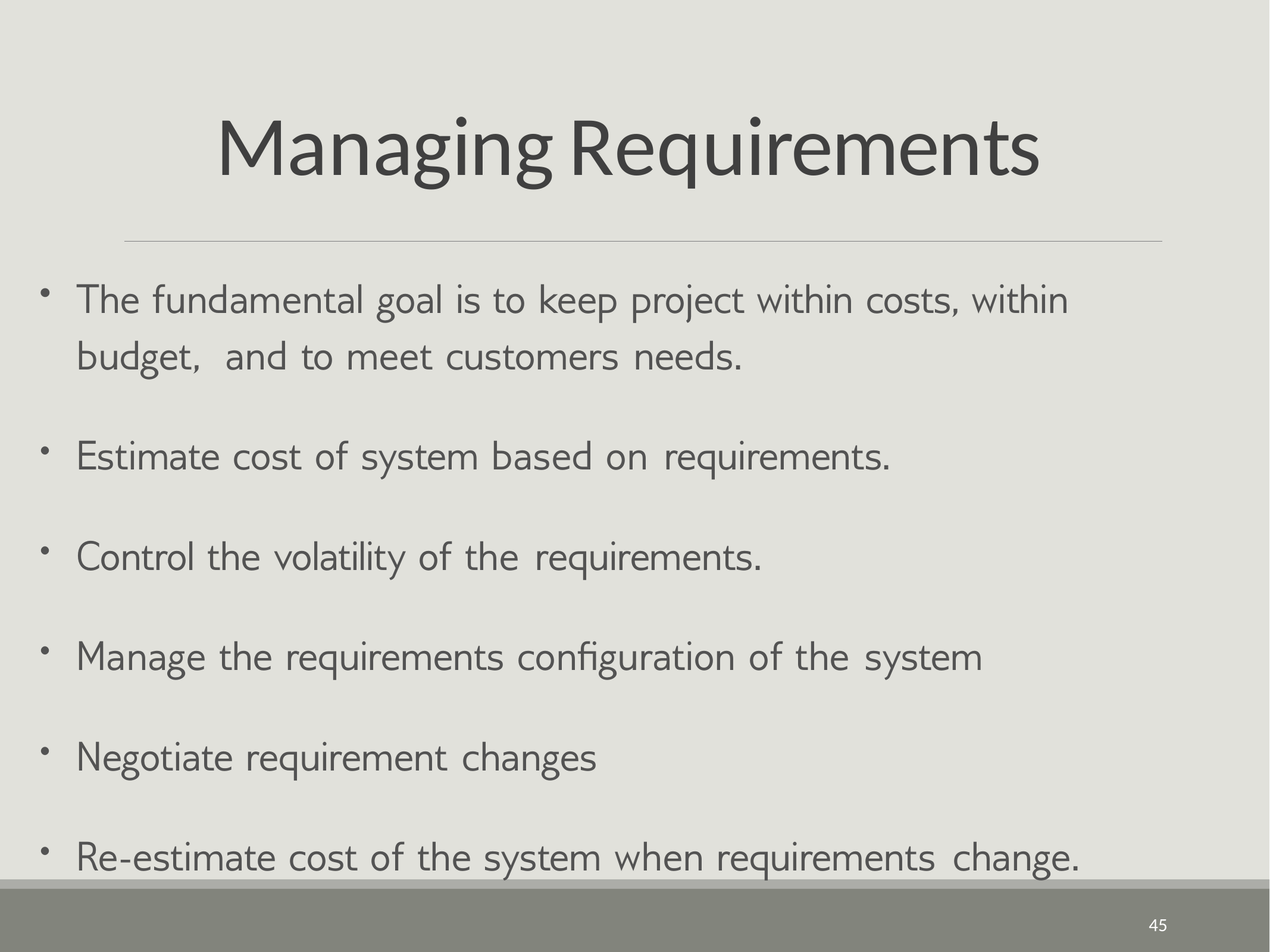

# Managing	Requirements
The fundamental goal is to keep project within costs, within budget,  and to meet customers needs.

Estimate cost of system based on requirements.

Control the volatility of the requirements.

Manage the requirements configuration of the system

Negotiate requirement changes

Re-estimate cost of the system when requirements change.
45